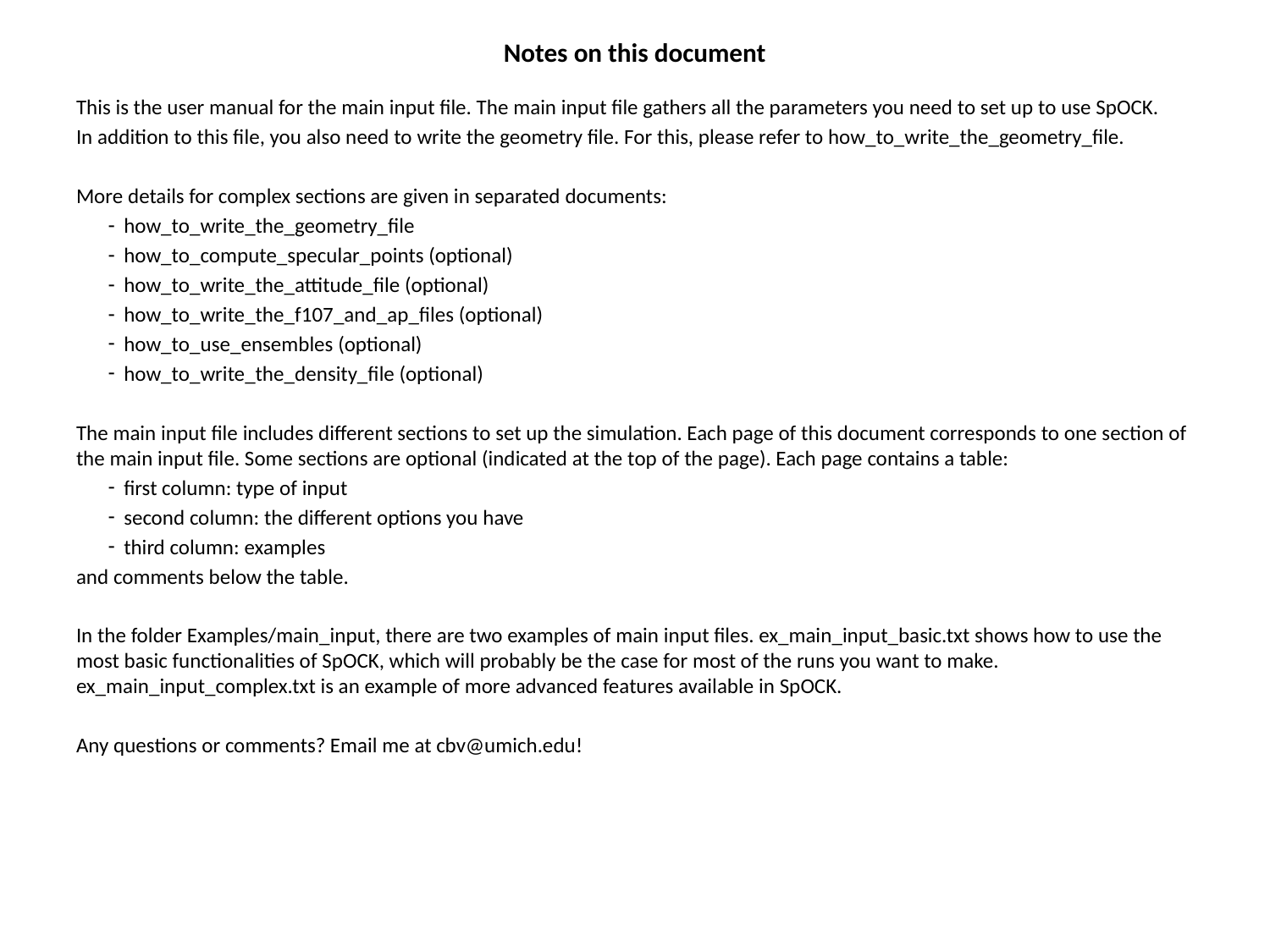

# Notes on this document
This is the user manual for the main input file. The main input file gathers all the parameters you need to set up to use SpOCK.
In addition to this file, you also need to write the geometry file. For this, please refer to how_to_write_the_geometry_file.

More details for complex sections are given in separated documents:
how_to_write_the_geometry_file
how_to_compute_specular_points (optional)
how_to_write_the_attitude_file (optional)
how_to_write_the_f107_and_ap_files (optional)
how_to_use_ensembles (optional)
how_to_write_the_density_file (optional)

The main input file includes different sections to set up the simulation. Each page of this document corresponds to one section of the main input file. Some sections are optional (indicated at the top of the page). Each page contains a table:
first column: type of input
second column: the different options you have
third column: examples
and comments below the table.

In the folder Examples/main_input, there are two examples of main input files. ex_main_input_basic.txt shows how to use the most basic functionalities of SpOCK, which will probably be the case for most of the runs you want to make. ex_main_input_complex.txt is an example of more advanced features available in SpOCK.

Any questions or comments? Email me at cbv@umich.edu!